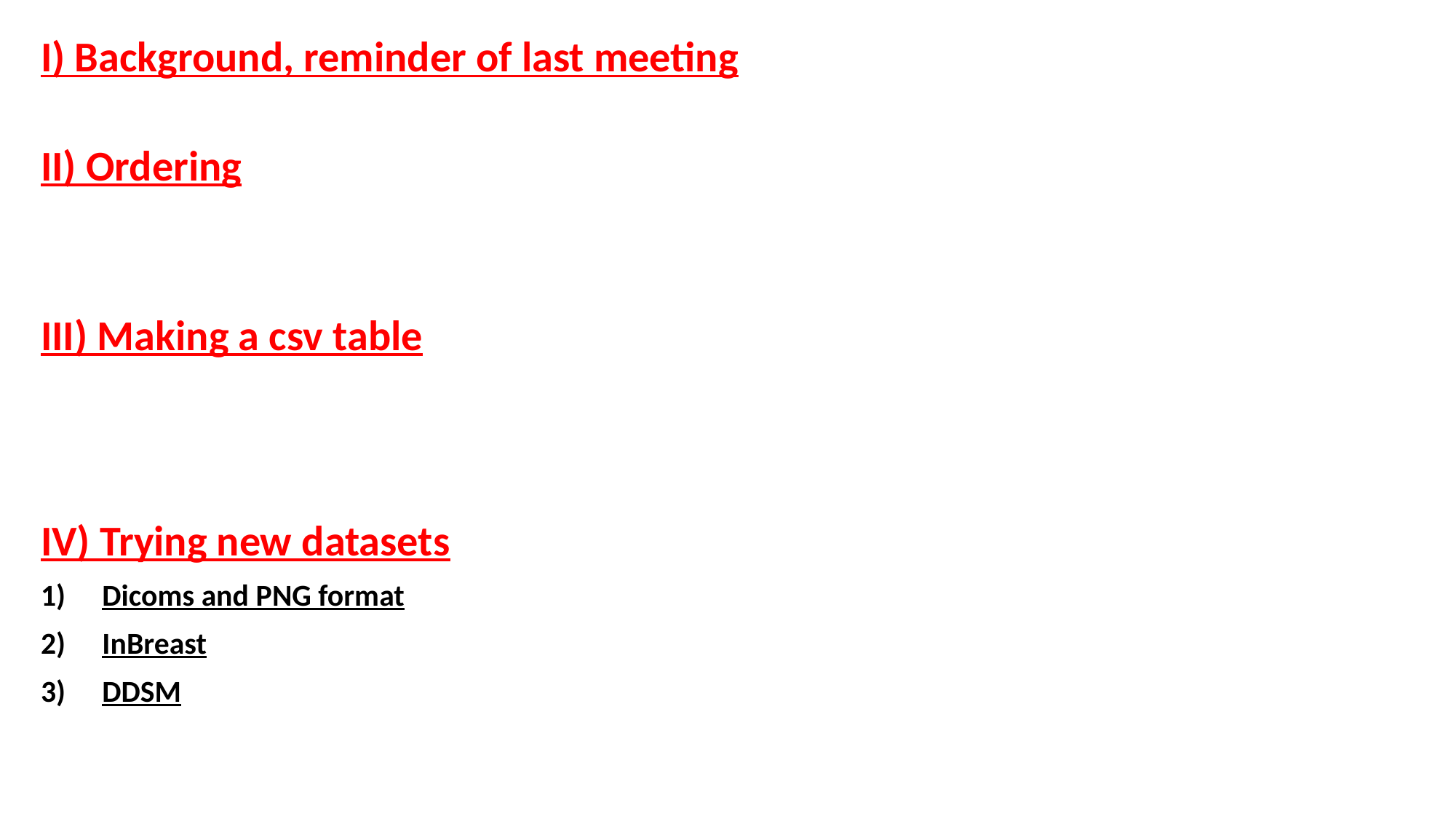

I) Background, reminder of last meeting

II) Ordering

III) Making a csv table

IV) Trying new datasets
Dicoms and PNG format
InBreast
DDSM